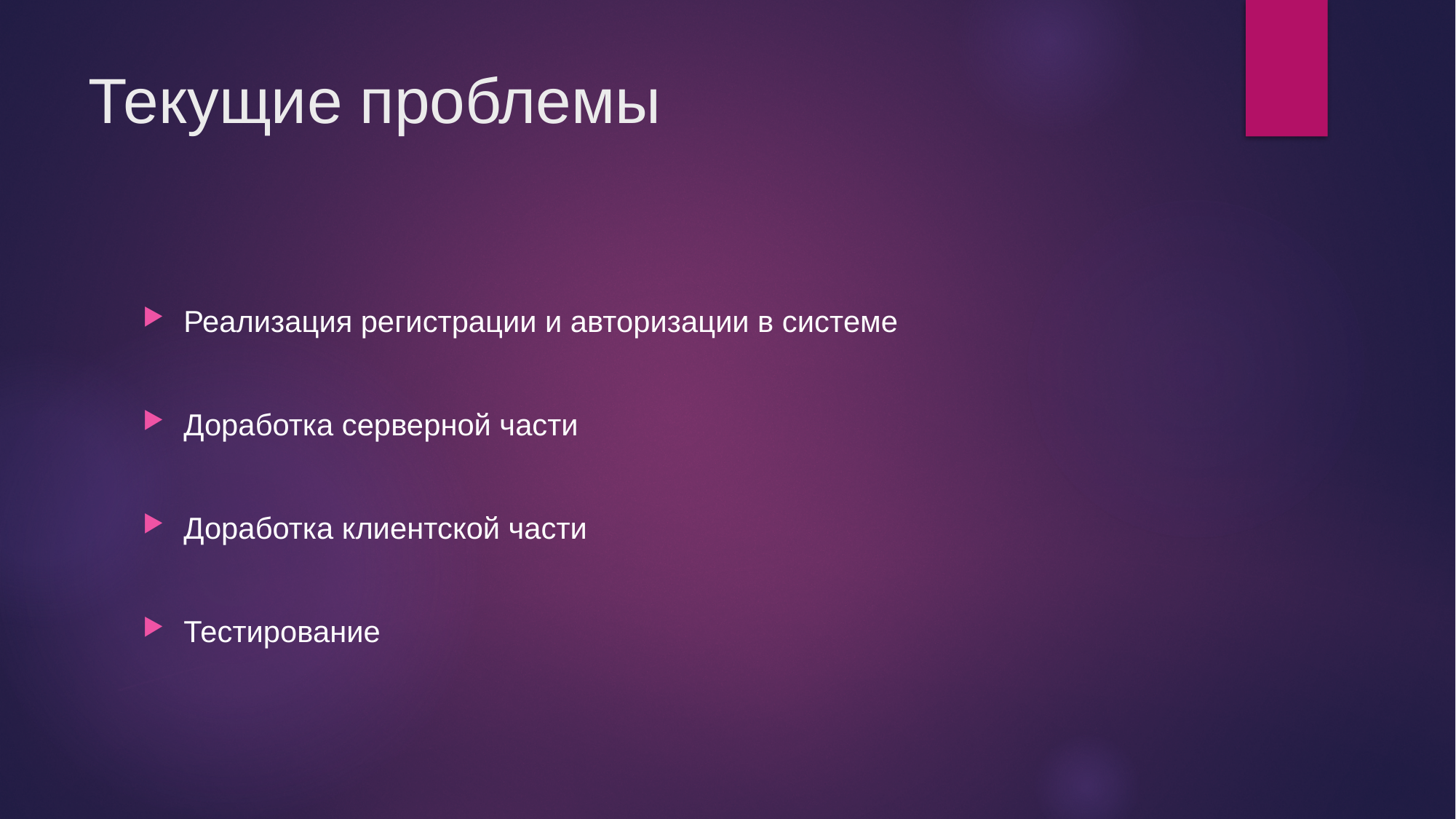

# Текущие проблемы

Реализация регистрации и авторизации в системе

Доработка серверной части

Доработка клиентской части

Тестирование